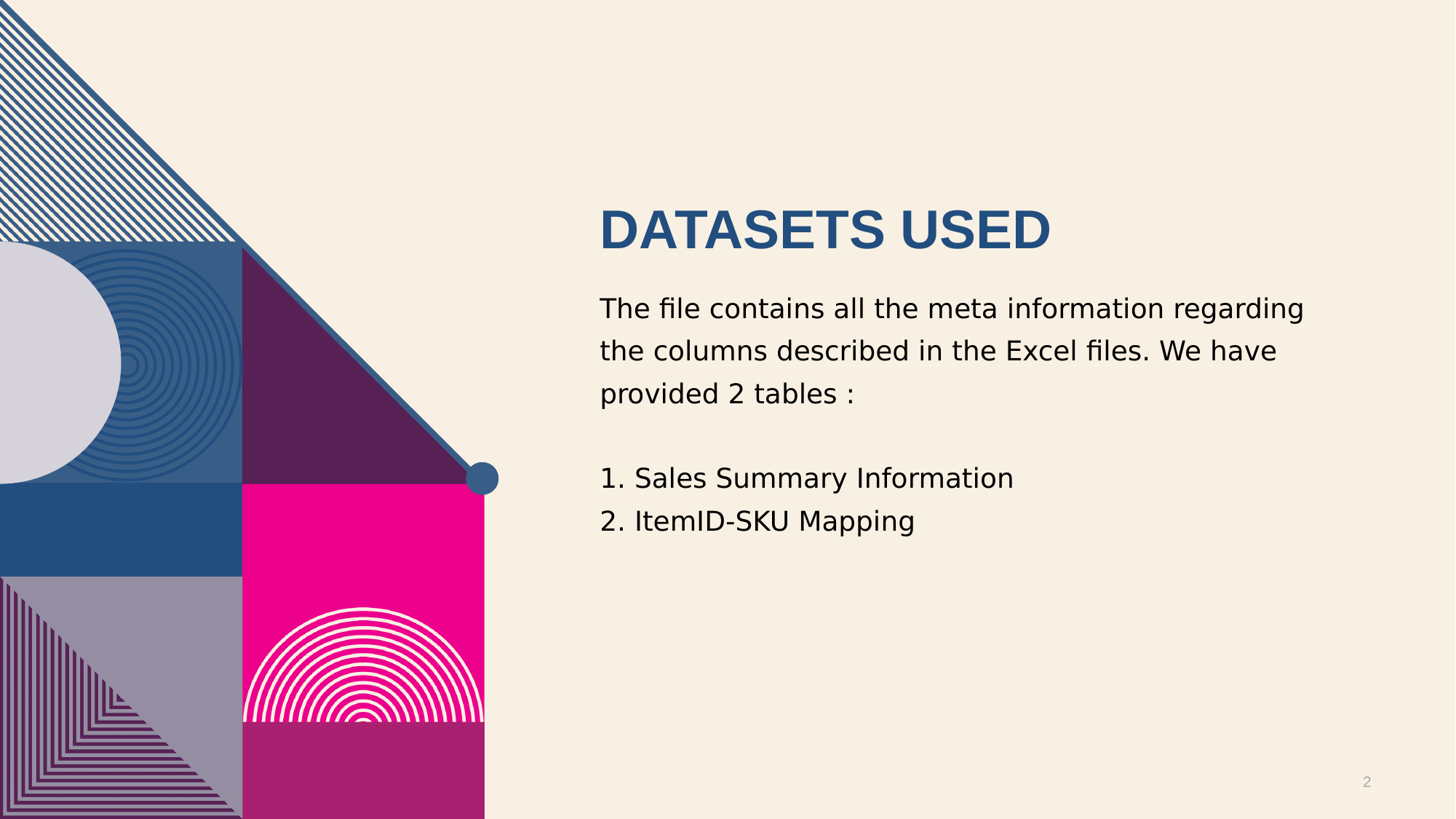

# Datasets used
The file contains all the meta information regarding the columns described in the Excel files. We have provided 2 tables :

 Sales Summary Information
 ItemID-SKU Mapping

2